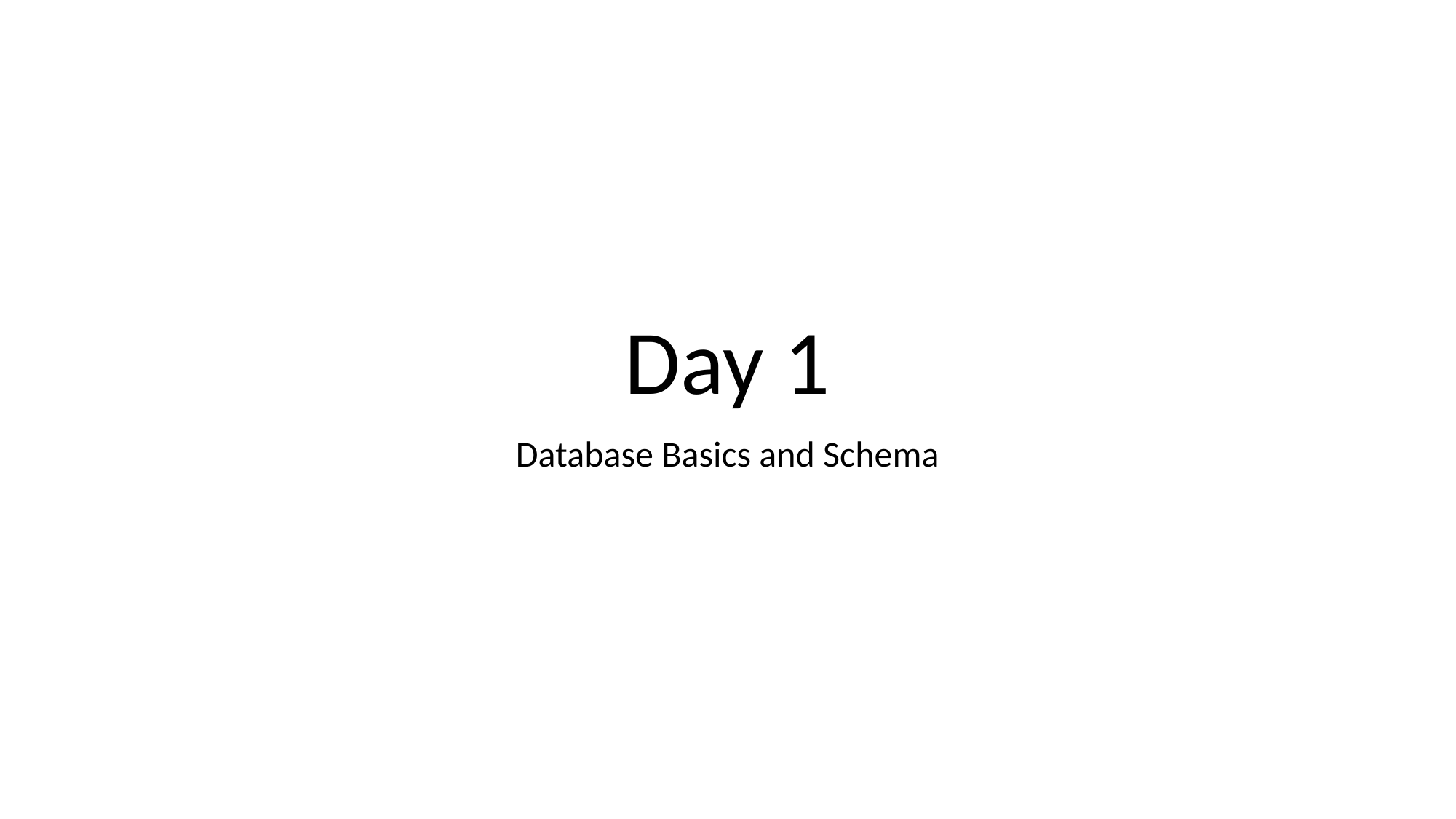

# Day 1
Database Basics and Schema